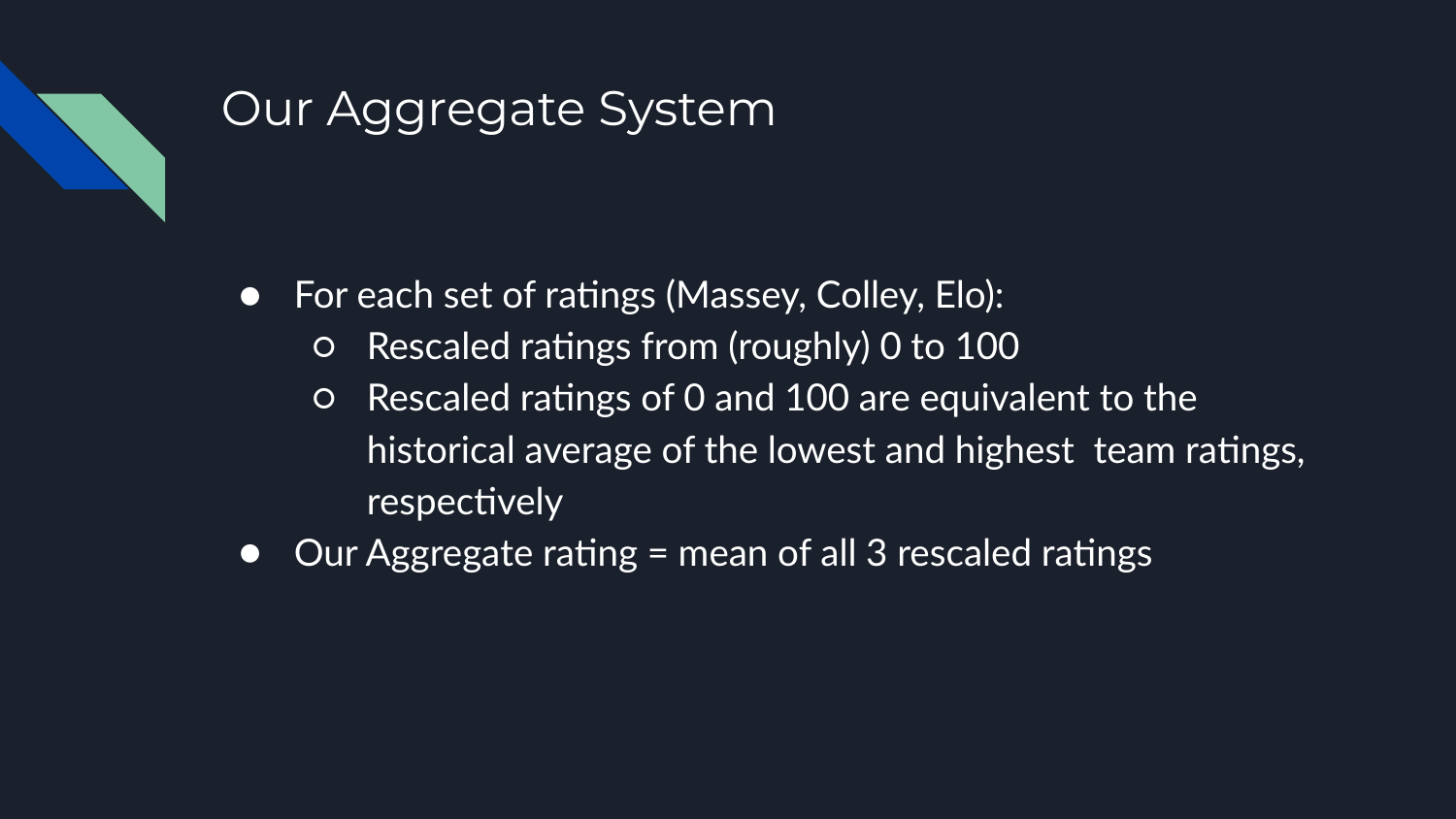

# Our Aggregate System
For each set of ratings (Massey, Colley, Elo):
Rescaled ratings from (roughly) 0 to 100
Rescaled ratings of 0 and 100 are equivalent to the historical average of the lowest and highest  team ratings, respectively
Our Aggregate rating = mean of all 3 rescaled ratings